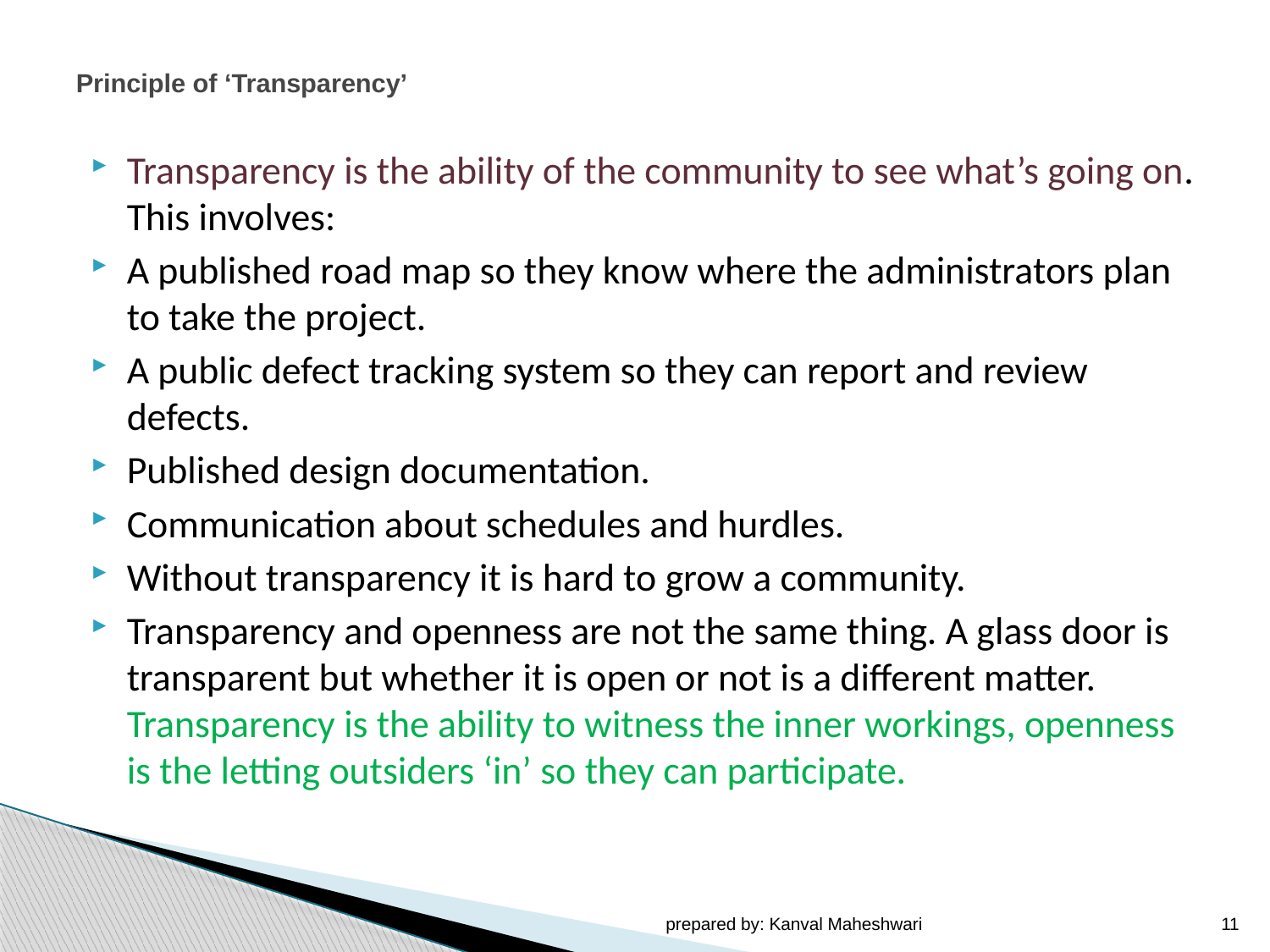

# Principle of ‘Transparency’
Transparency is the ability of the community to see what’s going on. This involves:
A published road map so they know where the administrators plan to take the project.
A public defect tracking system so they can report and review defects.
Published design documentation.
Communication about schedules and hurdles.
Without transparency it is hard to grow a community.
Transparency and openness are not the same thing. A glass door is transparent but whether it is open or not is a different matter. Transparency is the ability to witness the inner workings, openness is the letting outsiders ‘in’ so they can participate.

prepared by: Kanval Maheshwari
11